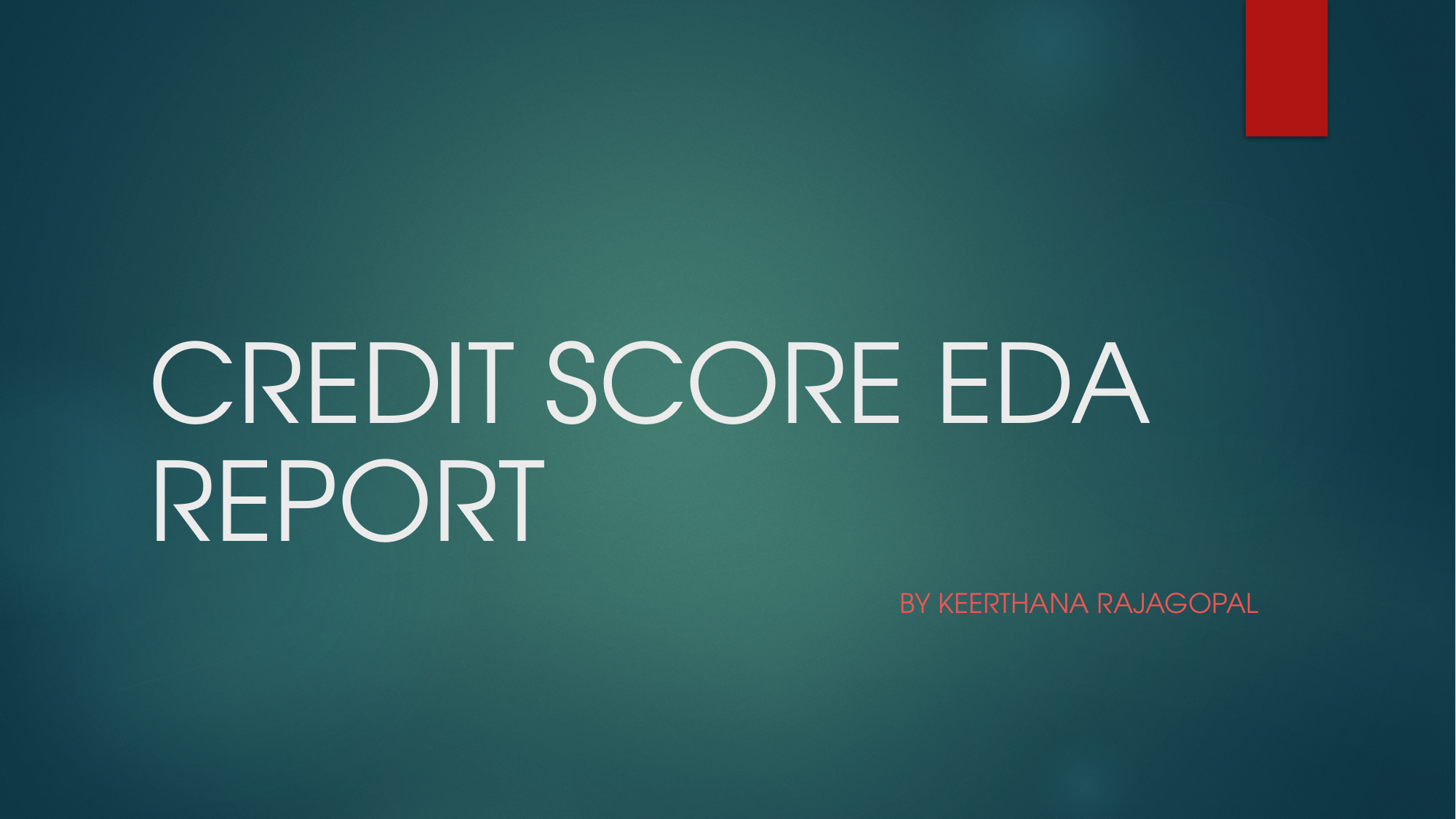

# CREDIT SCORE EDA REPORT
BY KEERTHANA RAJAGOPAL